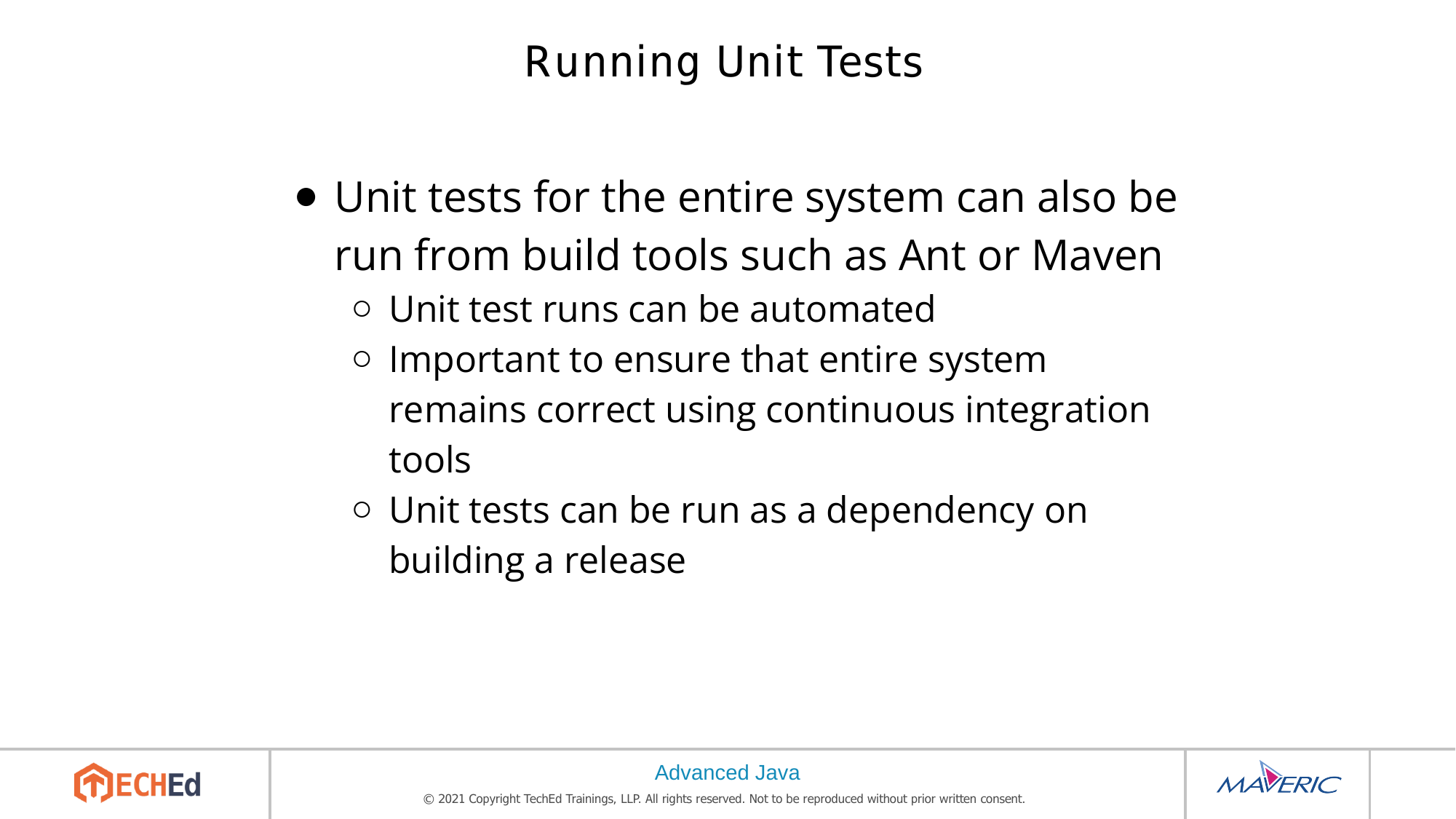

# Running Unit Tests
Unit tests for the entire system can also be run from build tools such as Ant or Maven
Unit test runs can be automated
Important to ensure that entire system remains correct using continuous integration tools
Unit tests can be run as a dependency on building a release